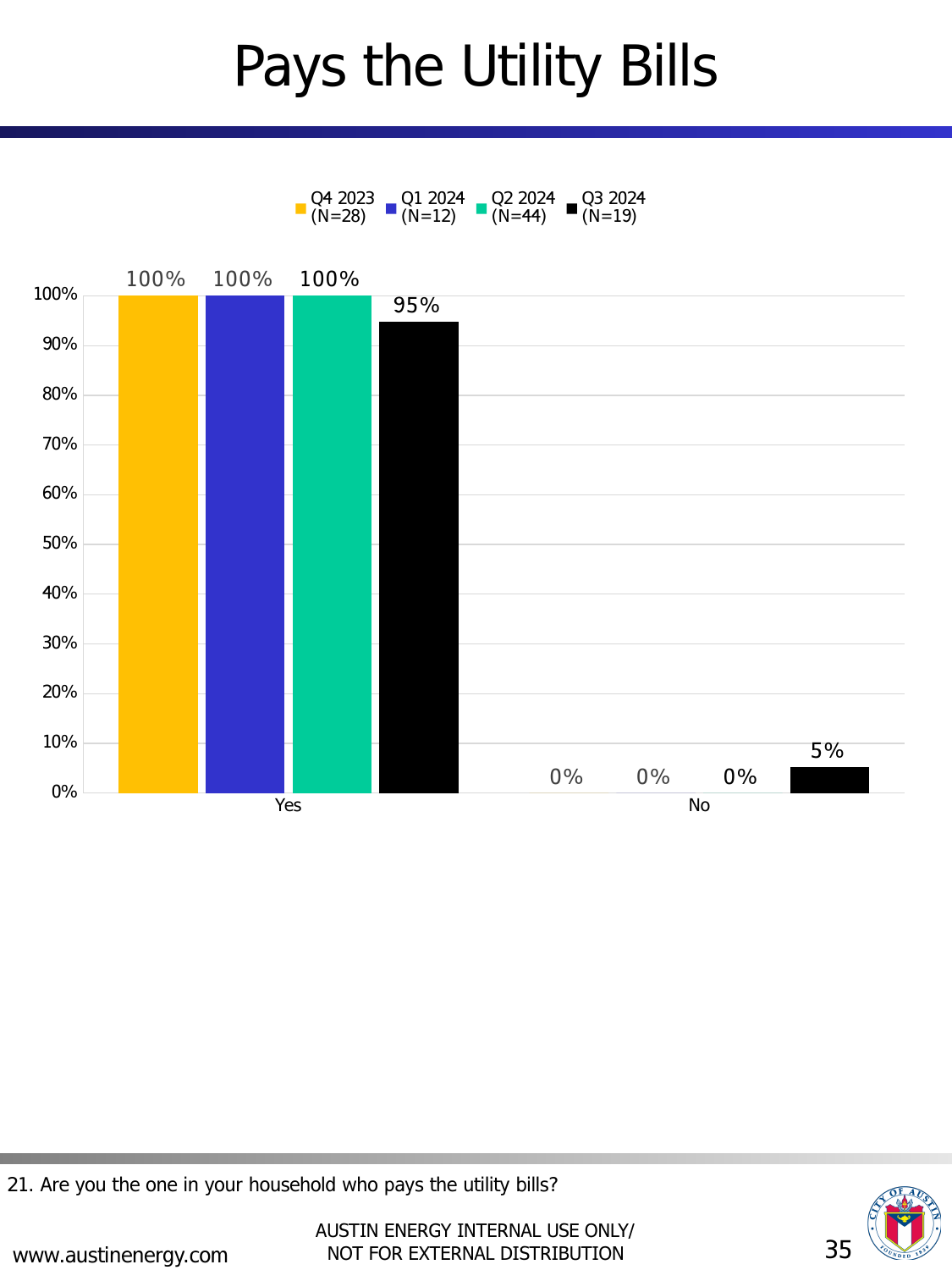

# Pays the Utility Bills

### Chart

| Category | Q4 2023
(N=28) | Q1 2024
(N=12) | Q2 2024
(N=44) | Q3 2024
(N=19) |
|---|---|---|---|---|
| Yes | 1.0 | 1.0 | 1.0 | 0.9473684210526315 |
| No | 0.0 | 0.0 | 0.0 | 0.05263157894736842 |
21. Are you the one in your household who pays the utility bills?
35